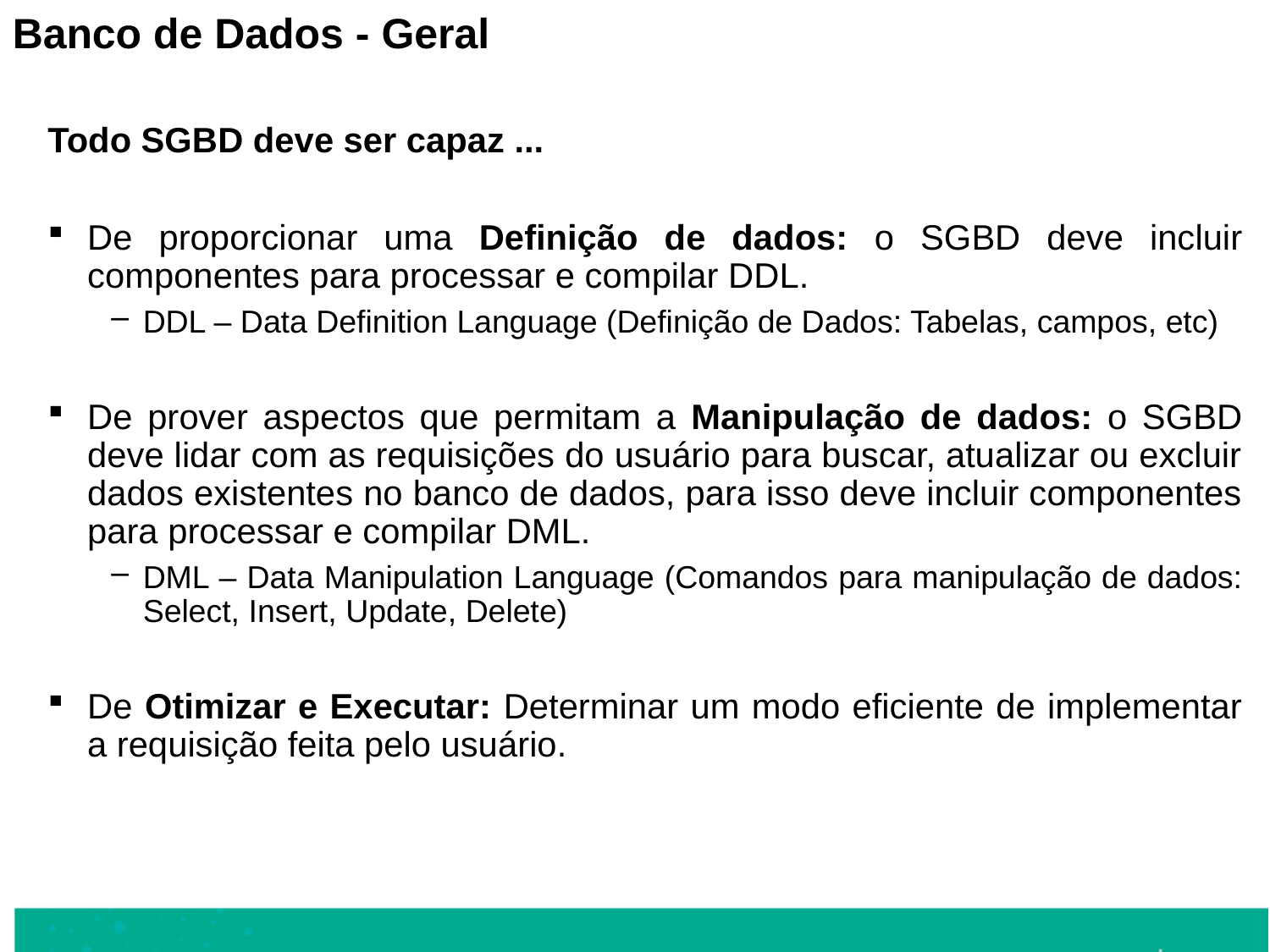

Banco de Dados - Geral
Todo SGBD deve ser capaz ...

De proporcionar uma Definição de dados: o SGBD deve incluir componentes para processar e compilar DDL.
DDL – Data Definition Language (Definição de Dados: Tabelas, campos, etc)

De prover aspectos que permitam a Manipulação de dados: o SGBD deve lidar com as requisições do usuário para buscar, atualizar ou excluir dados existentes no banco de dados, para isso deve incluir componentes para processar e compilar DML.
DML – Data Manipulation Language (Comandos para manipulação de dados: Select, Insert, Update, Delete)

De Otimizar e Executar: Determinar um modo eficiente de implementar a requisição feita pelo usuário.